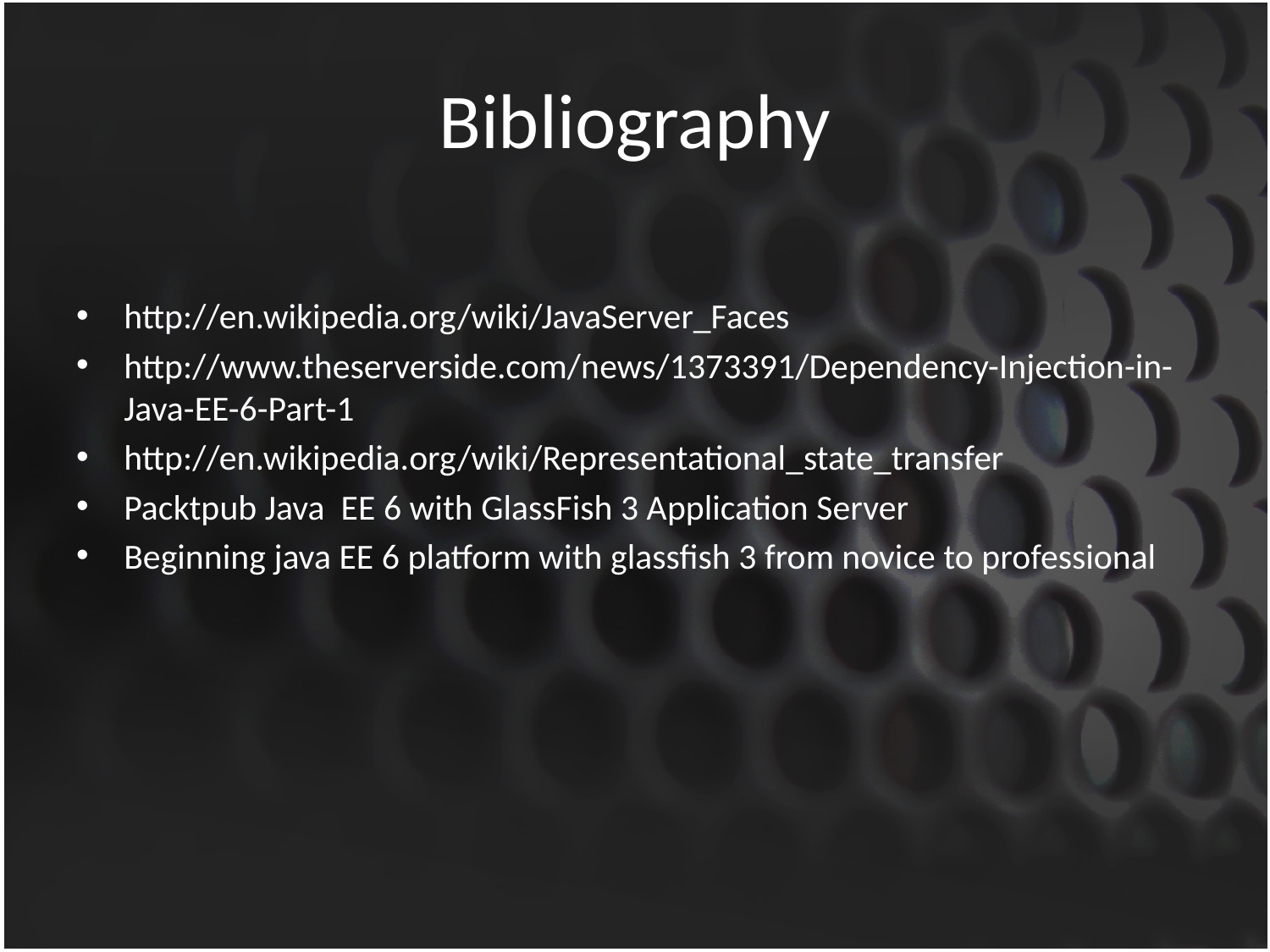

# Bibliography
http://en.wikipedia.org/wiki/JavaServer_Faces
http://www.theserverside.com/news/1373391/Dependency-Injection-in-Java-EE-6-Part-1
http://en.wikipedia.org/wiki/Representational_state_transfer
Packtpub Java  EE 6 with GlassFish 3 Application Server
Beginning java EE 6 platform with glassfish 3 from novice to professional